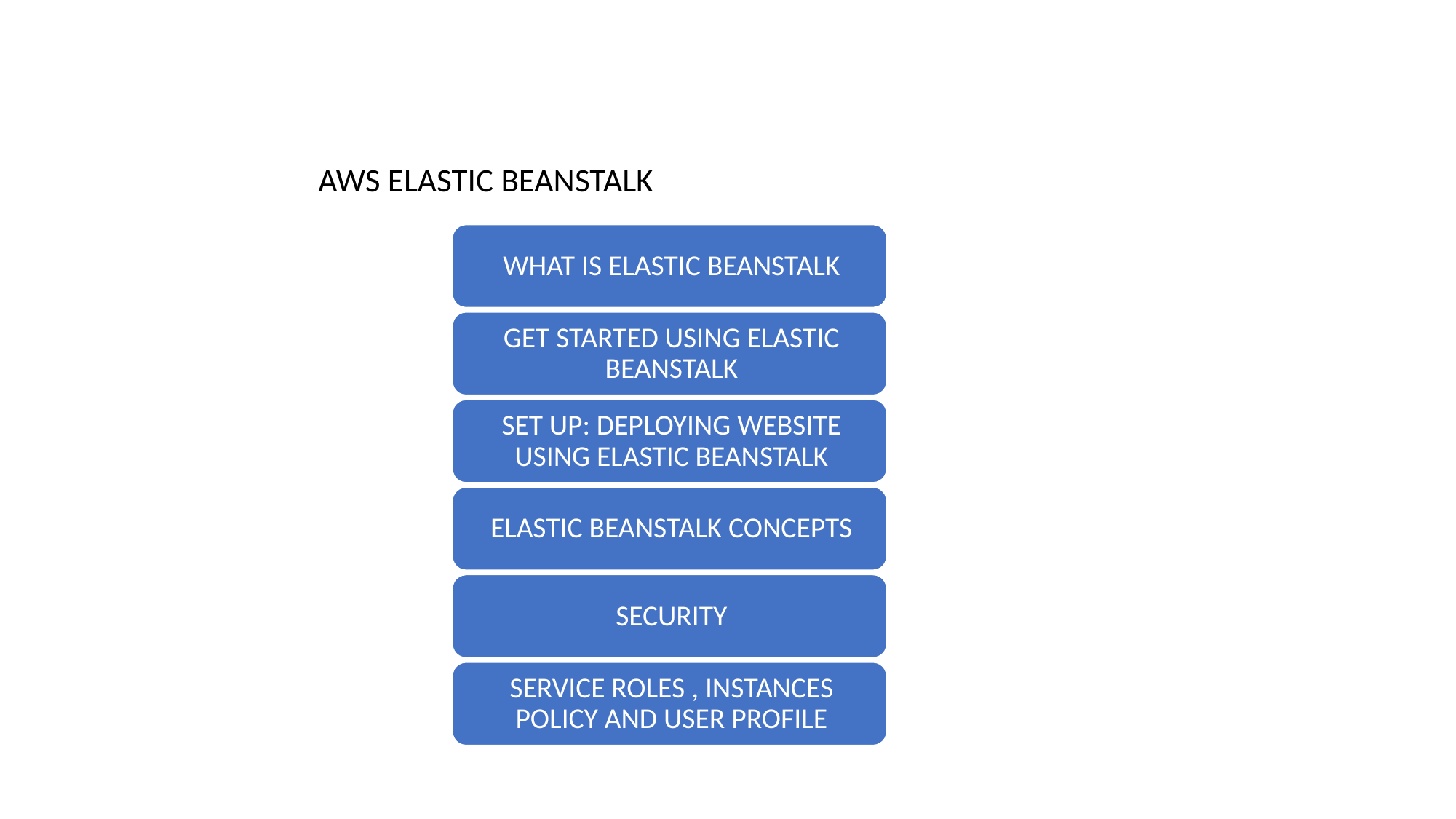

# AWS ELASTIC BEANSTALK
WHAT IS ELASTIC BEANSTALK
GET STARTED USING ELASTIC BEANSTALK
SET UP: DEPLOYING WEBSITE USING ELASTIC BEANSTALK
ELASTIC BEANSTALK CONCEPTS
SECURITY
SERVICE ROLES , INSTANCES POLICY AND USER PROFILE